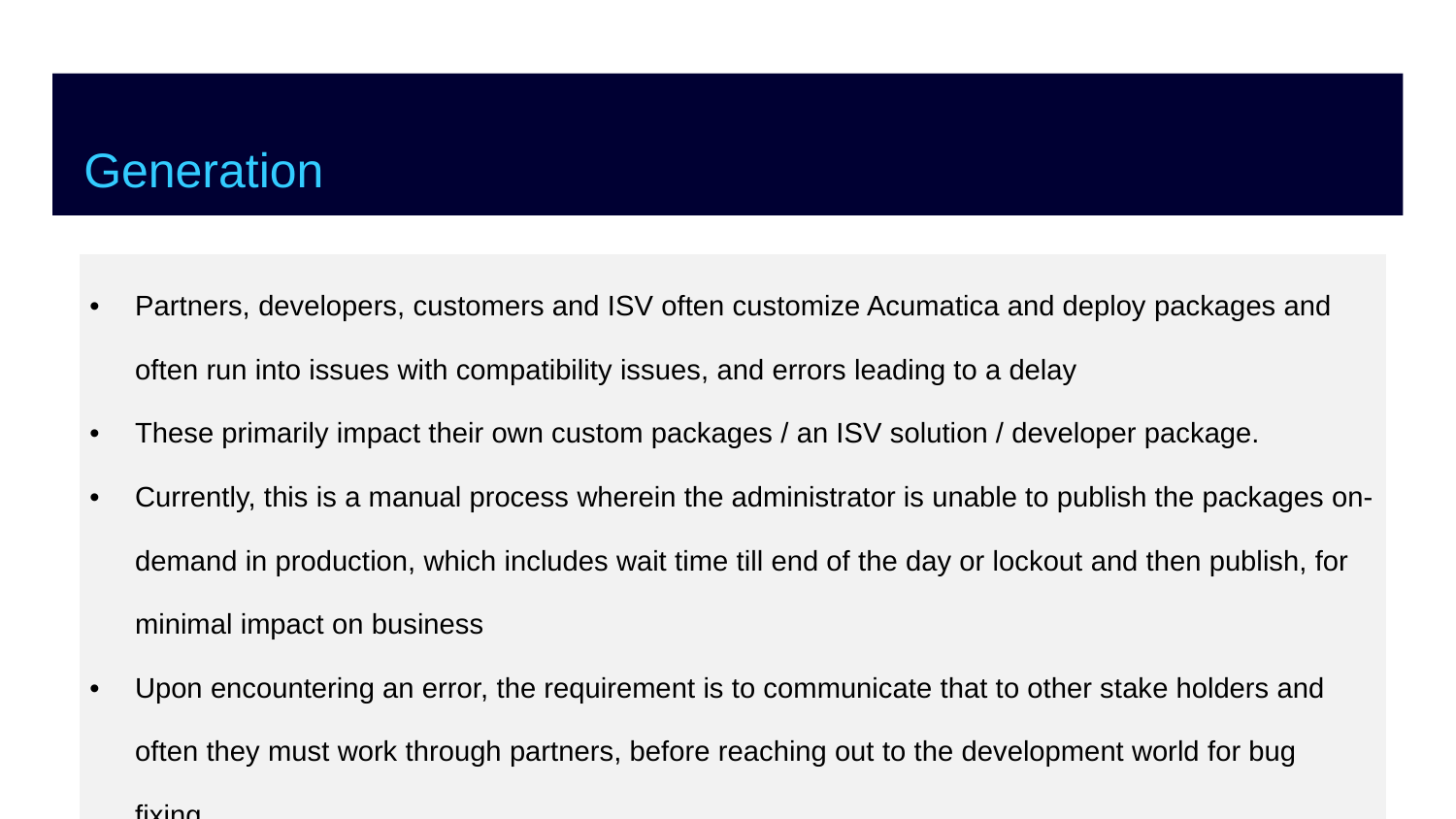

# Generation
| Partners, developers, customers and ISV often customize Acumatica and deploy packages and often run into issues with compatibility issues, and errors leading to a delay These primarily impact their own custom packages / an ISV solution / developer package. Currently, this is a manual process wherein the administrator is unable to publish the packages on-demand in production, which includes wait time till end of the day or lockout and then publish, for minimal impact on business Upon encountering an error, the requirement is to communicate that to other stake holders and often they must work through partners, before reaching out to the development world for bug fixing. |
| --- |